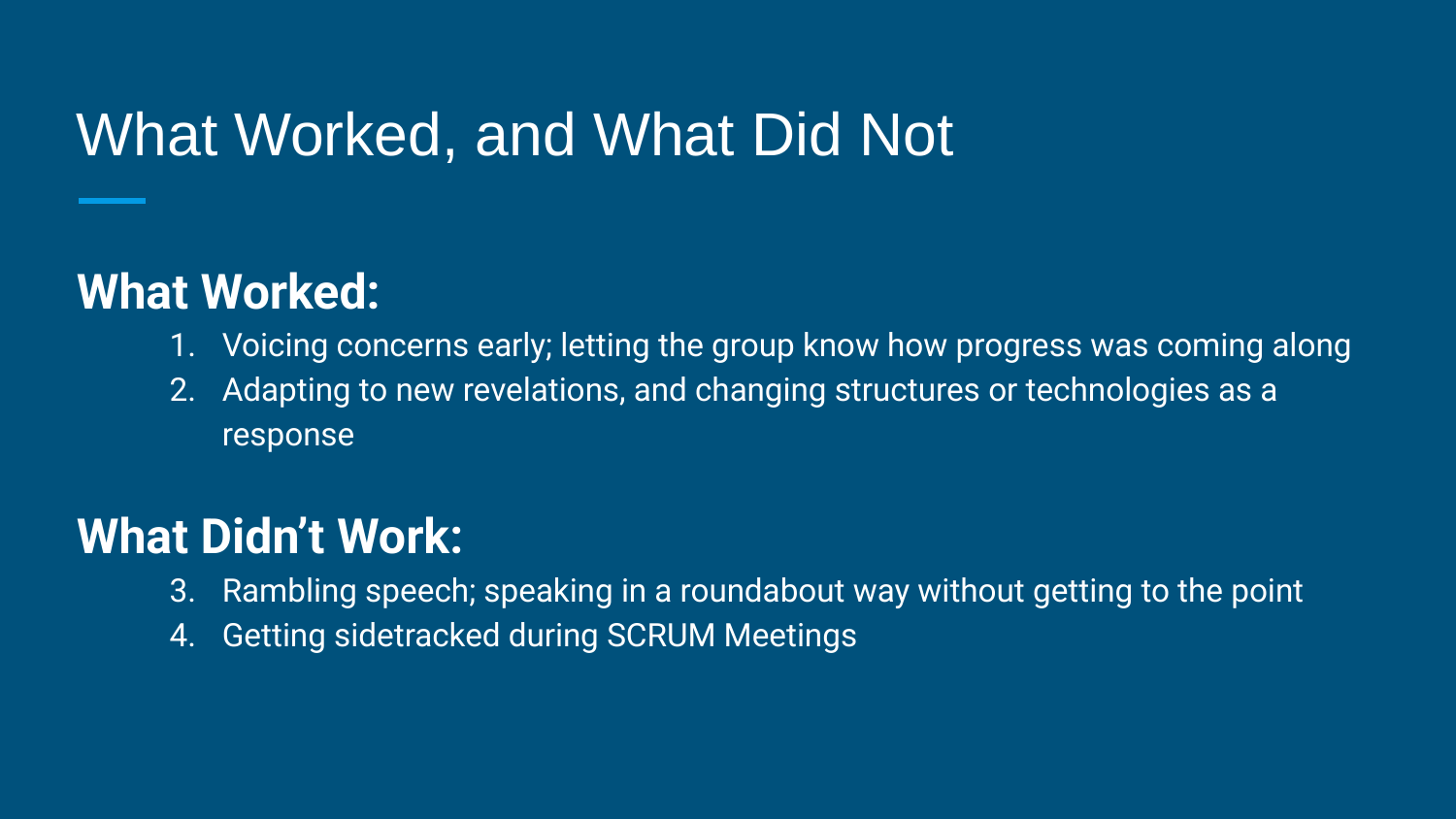

# What Worked, and What Did Not
What Worked:
Voicing concerns early; letting the group know how progress was coming along
Adapting to new revelations, and changing structures or technologies as a response

What Didn’t Work:
Rambling speech; speaking in a roundabout way without getting to the point
Getting sidetracked during SCRUM Meetings